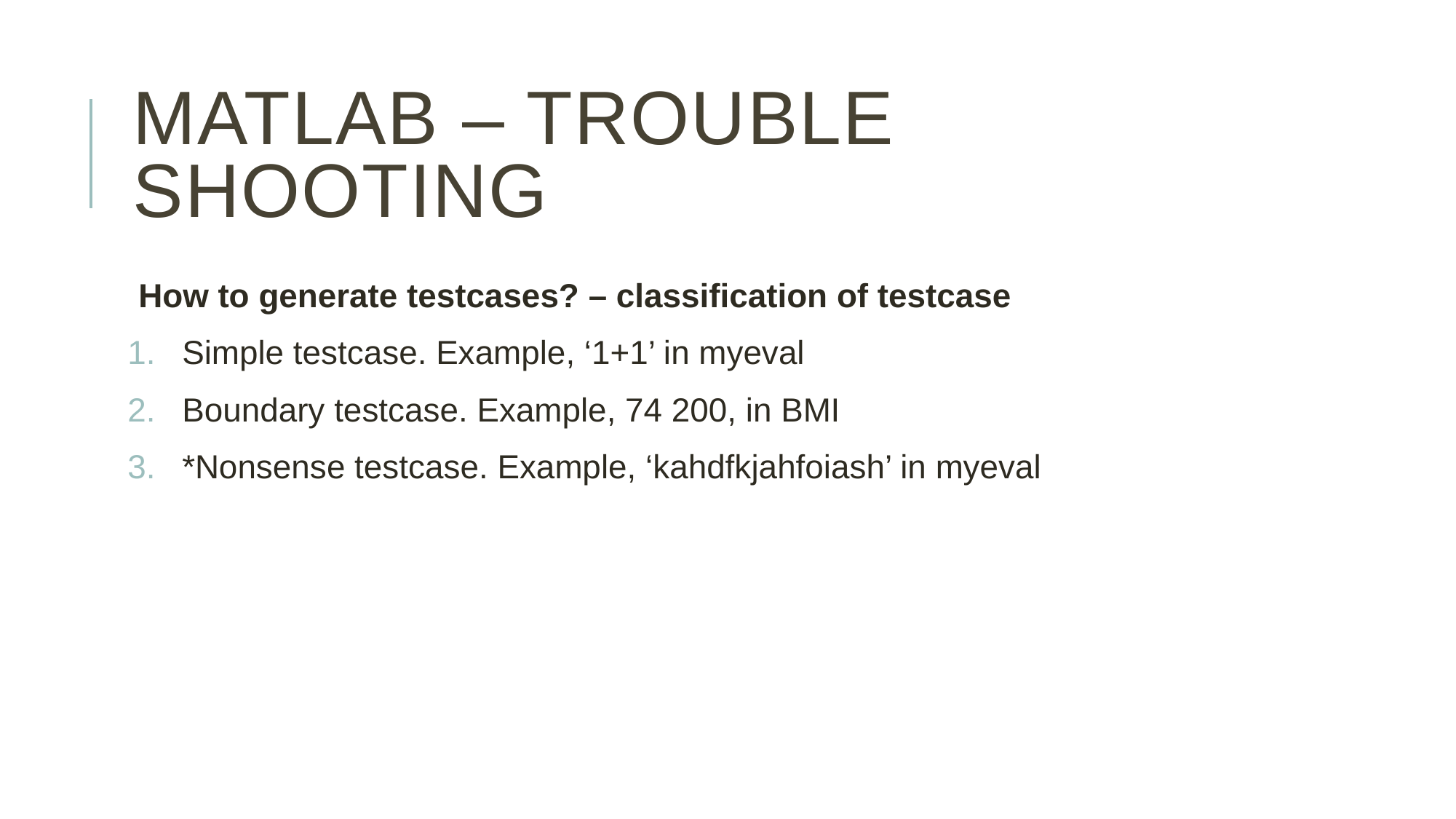

# MATLAB – Trouble shooting
How to generate testcases? – classification of testcase
Simple testcase. Example, ‘1+1’ in myeval
Boundary testcase. Example, 74 200, in BMI
*Nonsense testcase. Example, ‘kahdfkjahfoiash’ in myeval